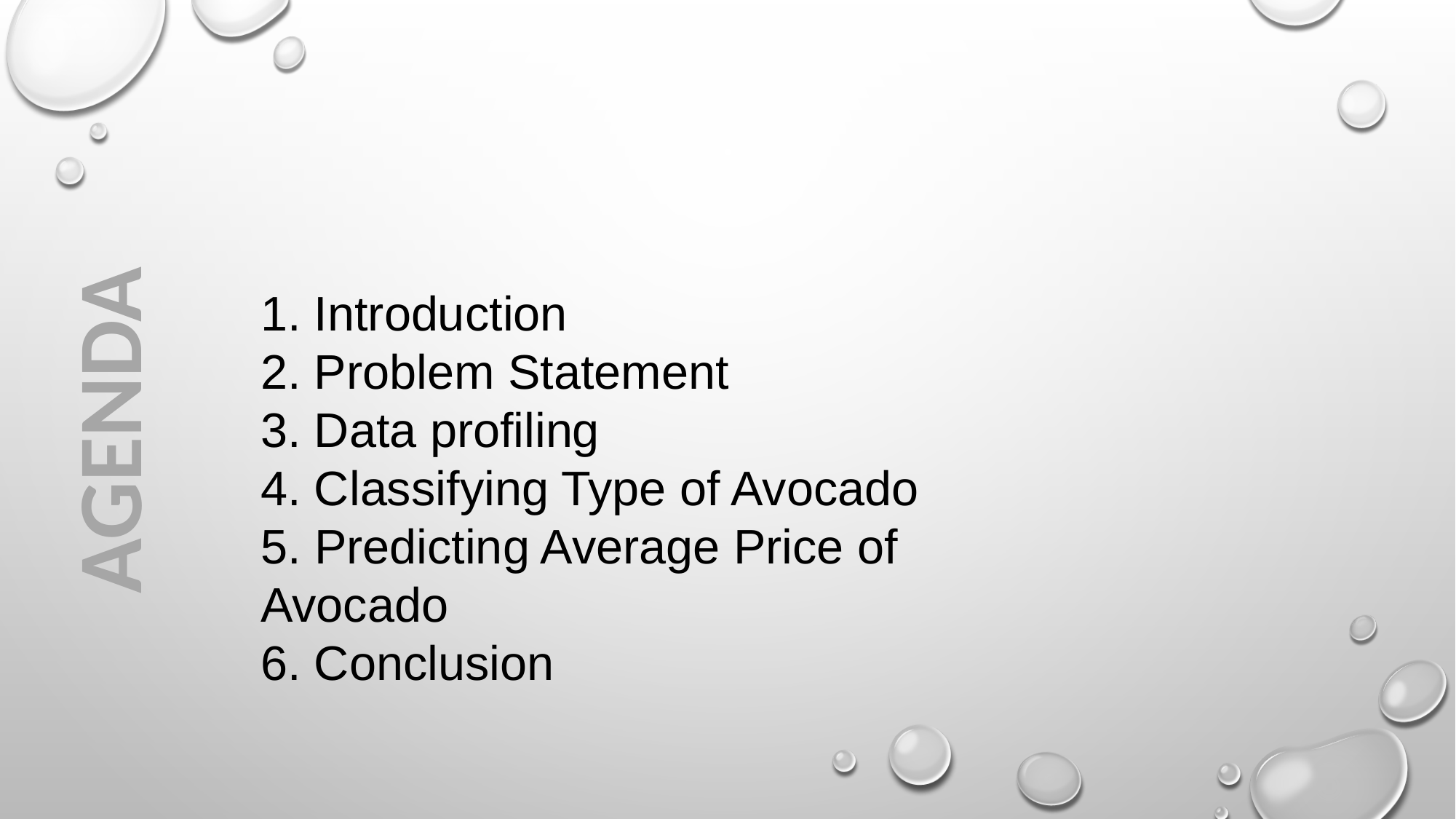

1. Introduction
2. Problem Statement
3. Data profiling
4. Classifying Type of Avocado
5. Predicting Average Price of Avocado
6. Conclusion
AGENDA